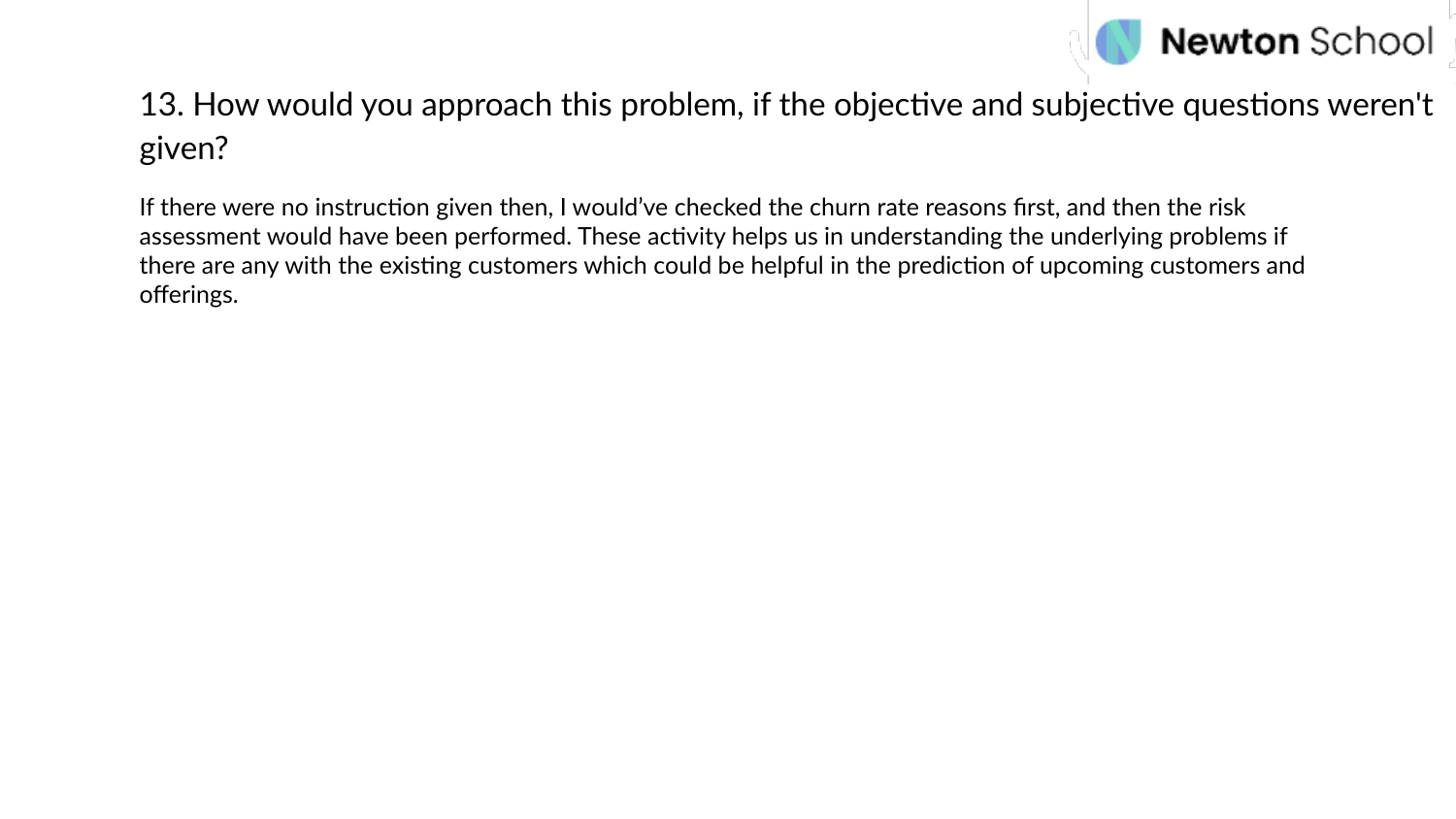

13. How would you approach this problem, if the objective and subjective questions weren't given?
If there were no instruction given then, I would’ve checked the churn rate reasons first, and then the risk assessment would have been performed. These activity helps us in understanding the underlying problems if there are any with the existing customers which could be helpful in the prediction of upcoming customers and offerings.